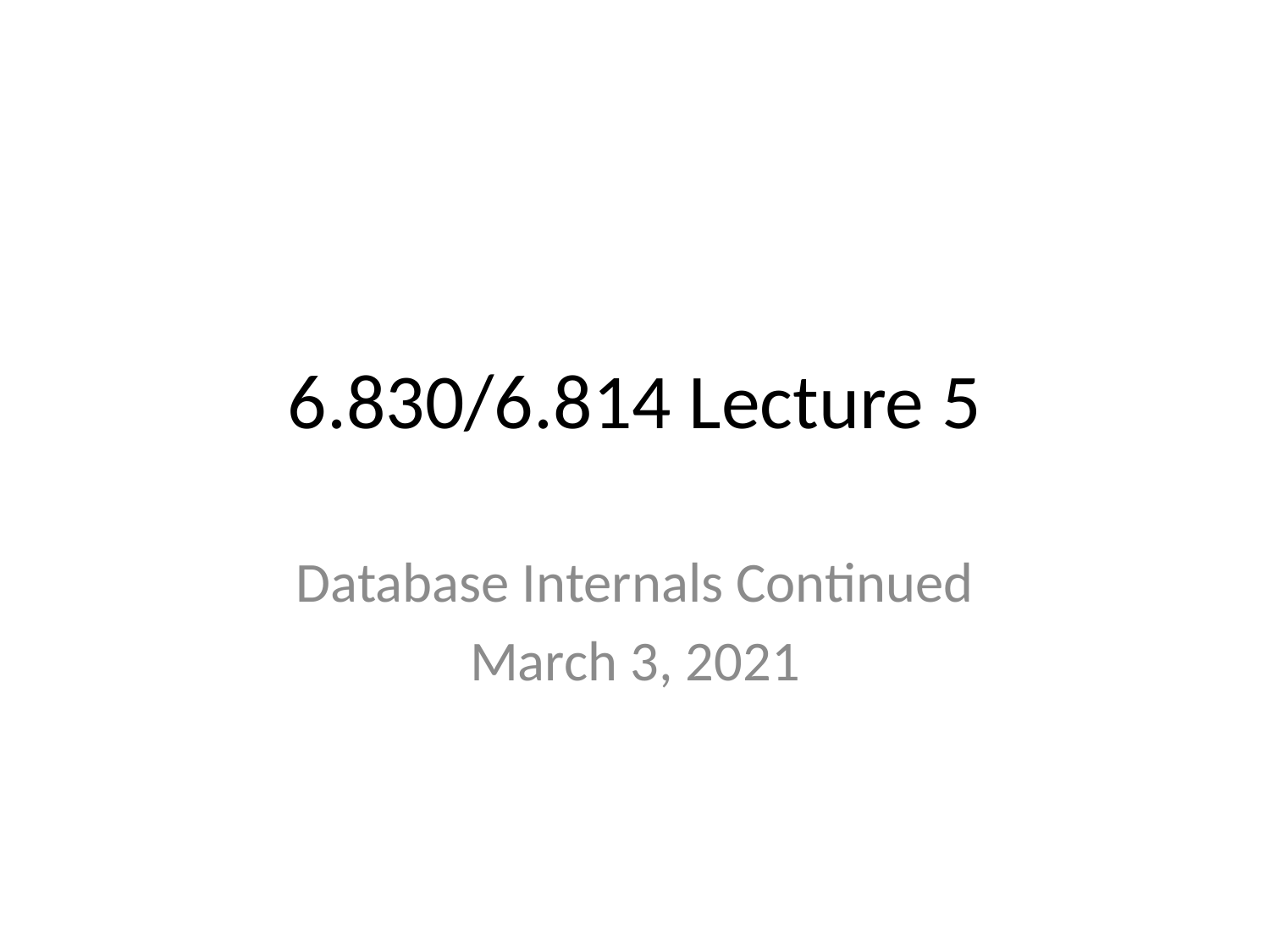

# 6.830/6.814 Lecture 5
Database Internals Continued
March 3, 2021